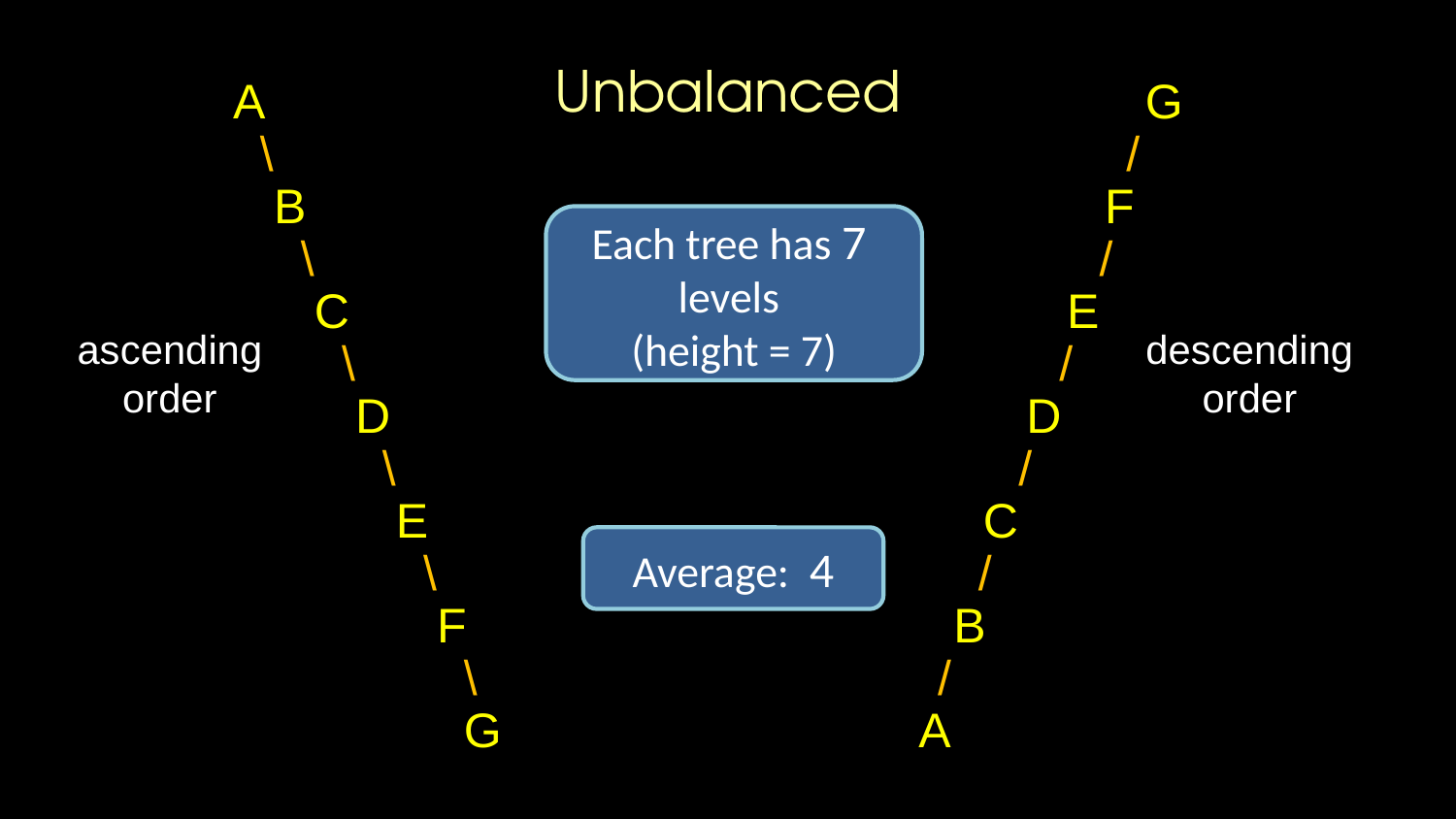

# Unbalanced
A                                                                 G
  \                                                               /
   B                                                           F
     \                                                          /
      C                                                     E
        \                                                    /
         D                                               D
           \                                              /
            E                                         C
              \                                        /
               F                                    B
                 \                                  /
                 G                               A
Each tree has 7  levels
(height = 7)
ascending
order
descending
order
Average:  4